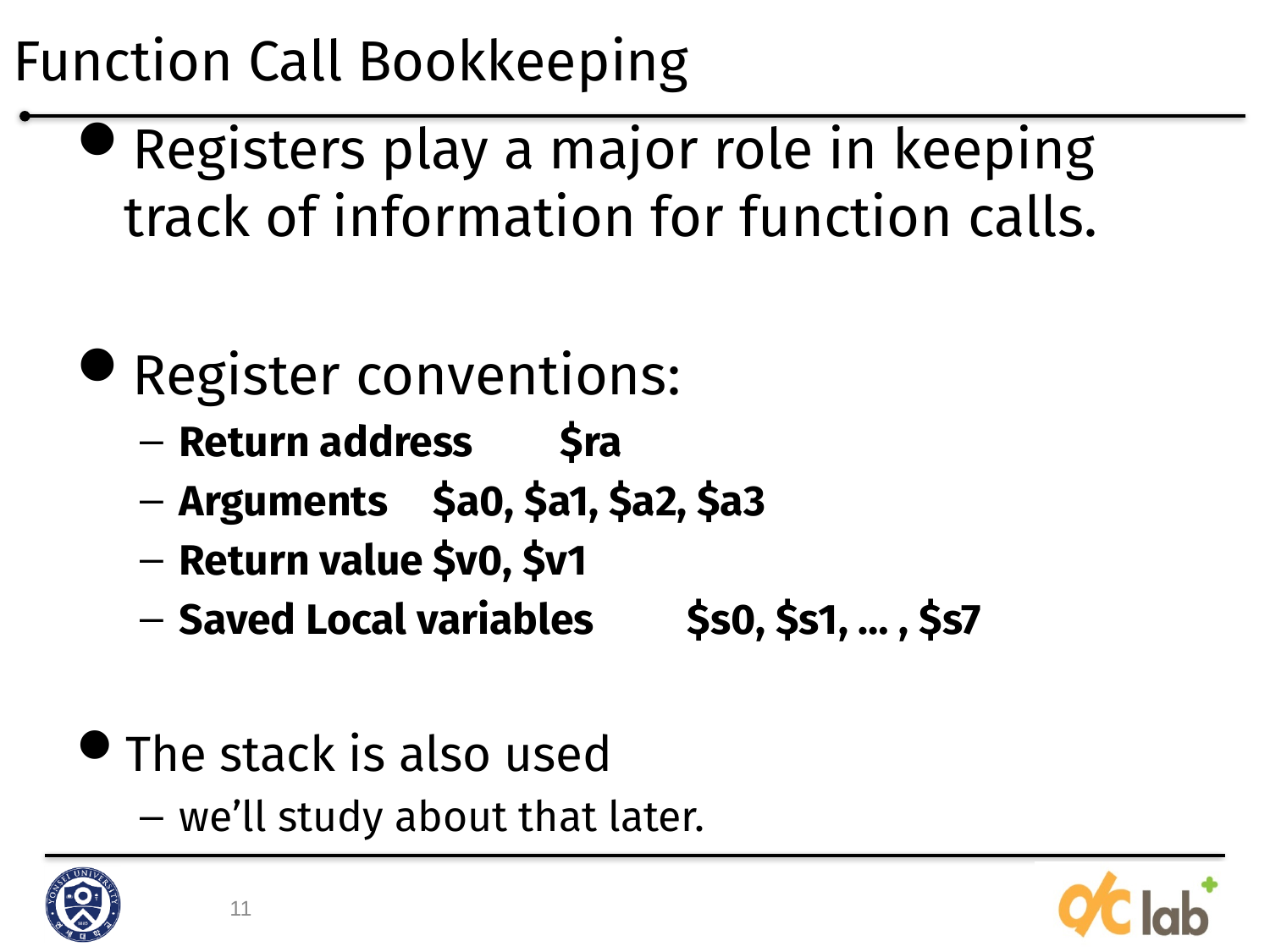

# Function Call Bookkeeping
Registers play a major role in keeping track of information for function calls.

Register conventions:
Return address	$ra
Arguments	$a0, $a1, $a2, $a3
Return value	$v0, $v1
Saved Local variables	$s0, $s1, … , $s7

The stack is also used
we’ll study about that later.
11